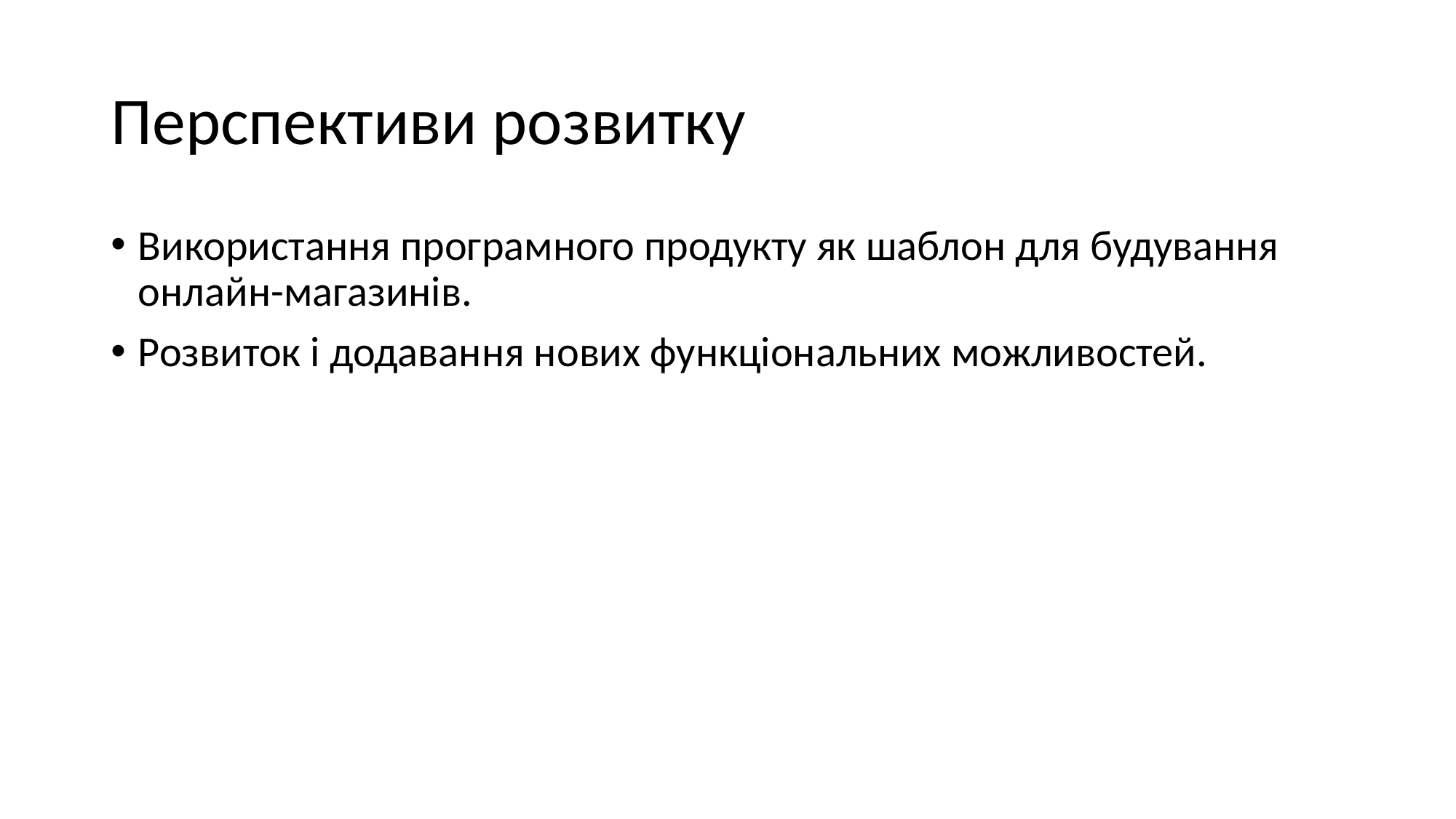

# Перспективи розвитку
Використання програмного продукту як шаблон для будування онлайн-магазинів.
Розвиток і додавання нових функціональних можливостей.